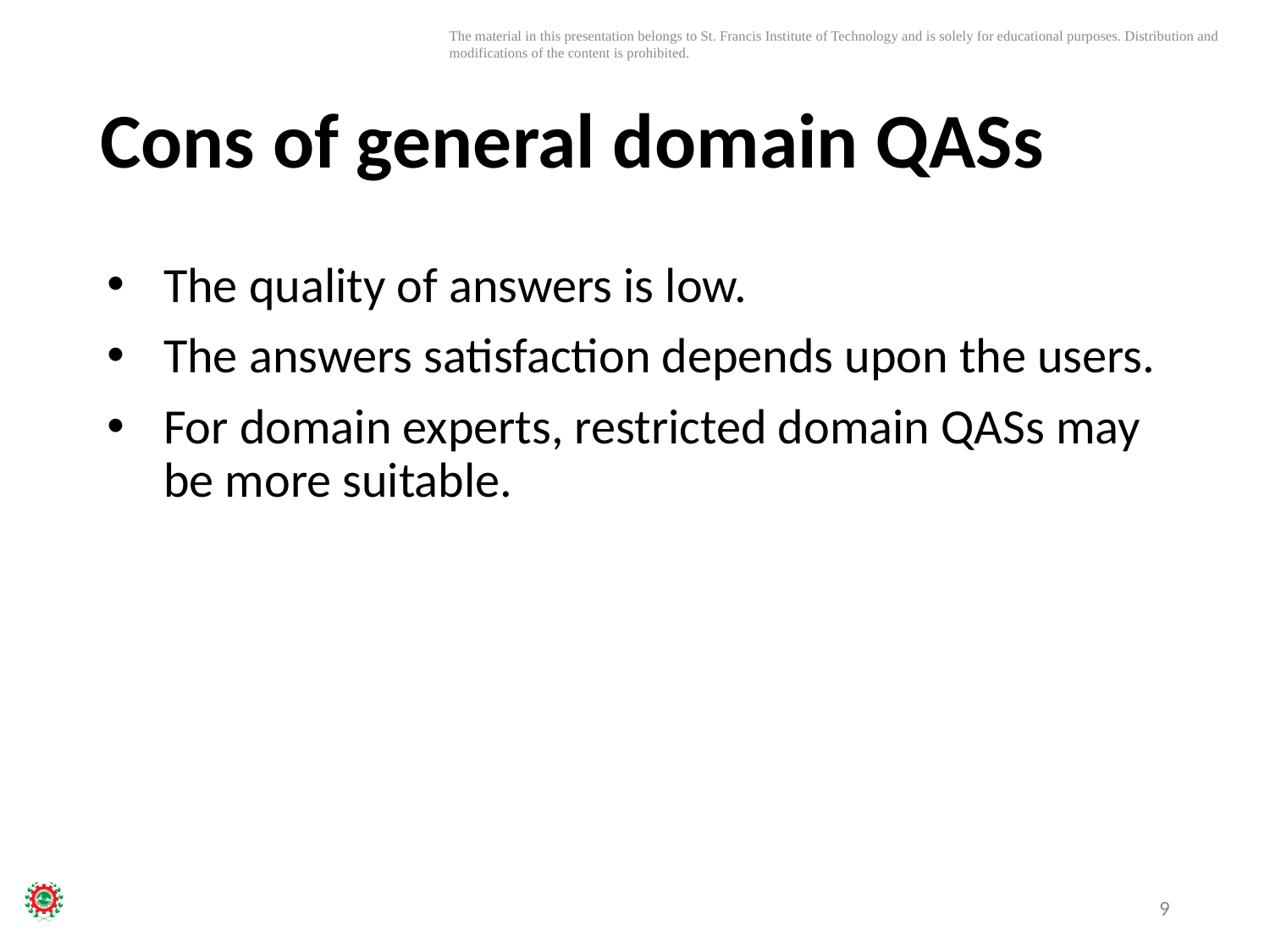

# Cons of general domain QASs
The quality of answers is low.
The answers satisfaction depends upon the users.
For domain experts, restricted domain QASs may be more suitable.

9